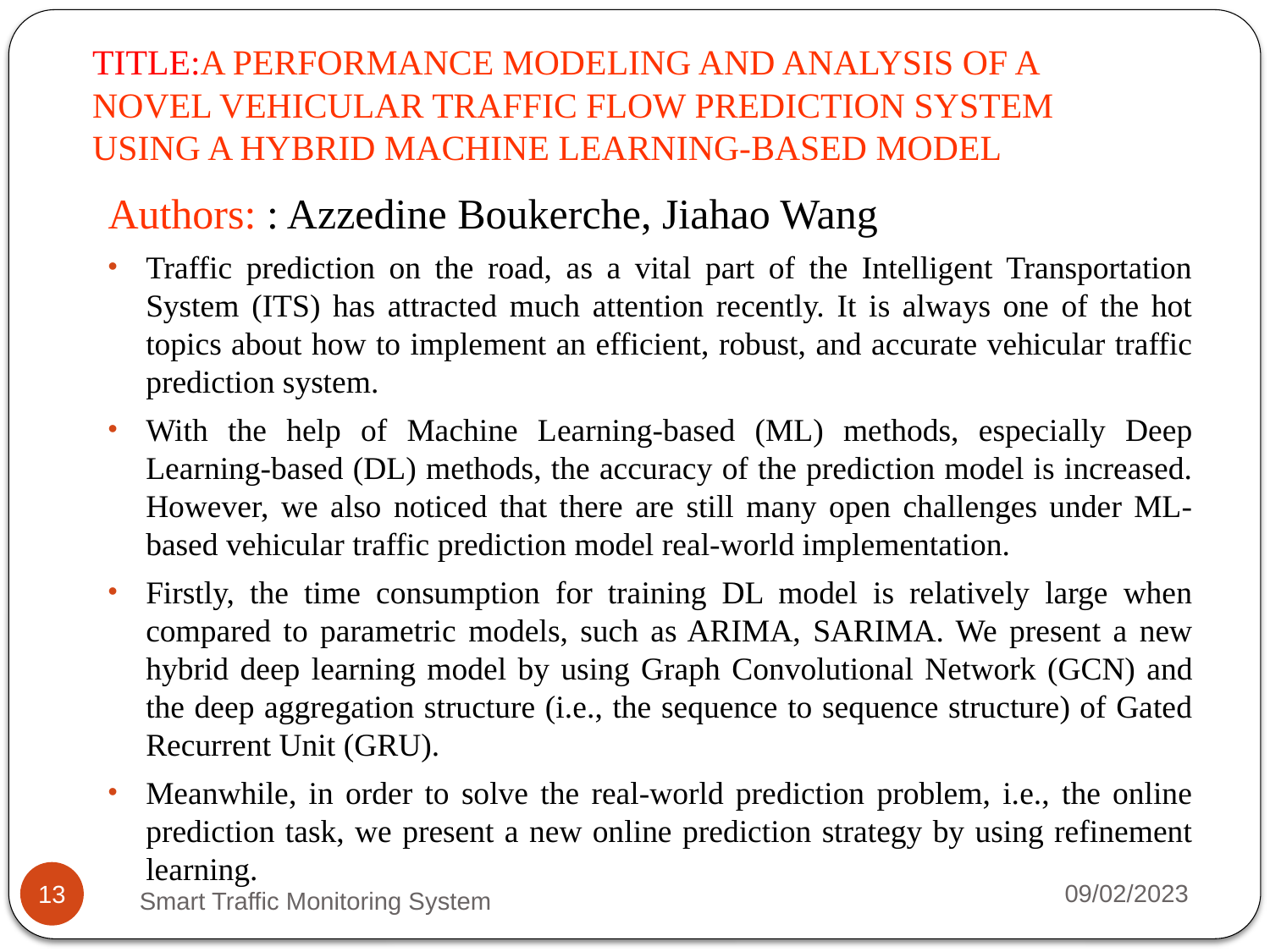

# TITLE:A PERFORMANCE MODELING AND ANALYSIS OF A NOVEL VEHICULAR TRAFFIC FLOW PREDICTION SYSTEM USING A HYBRID MACHINE LEARNING-BASED MODEL
Authors: : Azzedine Boukerche, Jiahao Wang
Traffic prediction on the road, as a vital part of the Intelligent Transportation System (ITS) has attracted much attention recently. It is always one of the hot topics about how to implement an efficient, robust, and accurate vehicular traffic prediction system.
With the help of Machine Learning-based (ML) methods, especially Deep Learning-based (DL) methods, the accuracy of the prediction model is increased. However, we also noticed that there are still many open challenges under ML-based vehicular traffic prediction model real-world implementation.
Firstly, the time consumption for training DL model is relatively large when compared to parametric models, such as ARIMA, SARIMA. We present a new hybrid deep learning model by using Graph Convolutional Network (GCN) and the deep aggregation structure (i.e., the sequence to sequence structure) of Gated Recurrent Unit (GRU).
Meanwhile, in order to solve the real-world prediction problem, i.e., the online prediction task, we present a new online prediction strategy by using refinement learning.
09/02/2023
13
Smart Traffic Monitoring System